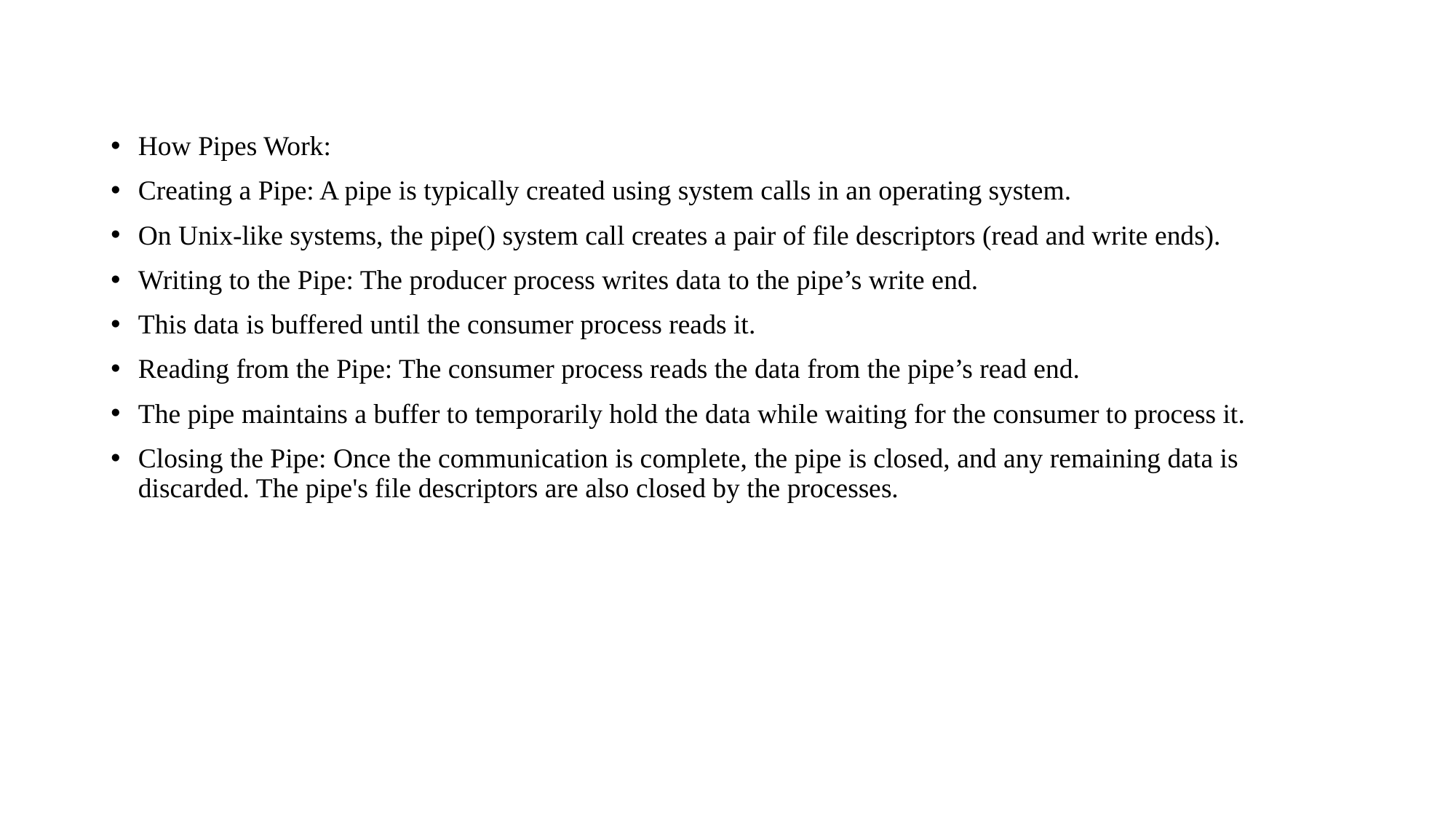

#
How Pipes Work:
Creating a Pipe: A pipe is typically created using system calls in an operating system.
On Unix-like systems, the pipe() system call creates a pair of file descriptors (read and write ends).
Writing to the Pipe: The producer process writes data to the pipe’s write end.
This data is buffered until the consumer process reads it.
Reading from the Pipe: The consumer process reads the data from the pipe’s read end.
The pipe maintains a buffer to temporarily hold the data while waiting for the consumer to process it.
Closing the Pipe: Once the communication is complete, the pipe is closed, and any remaining data is discarded. The pipe's file descriptors are also closed by the processes.